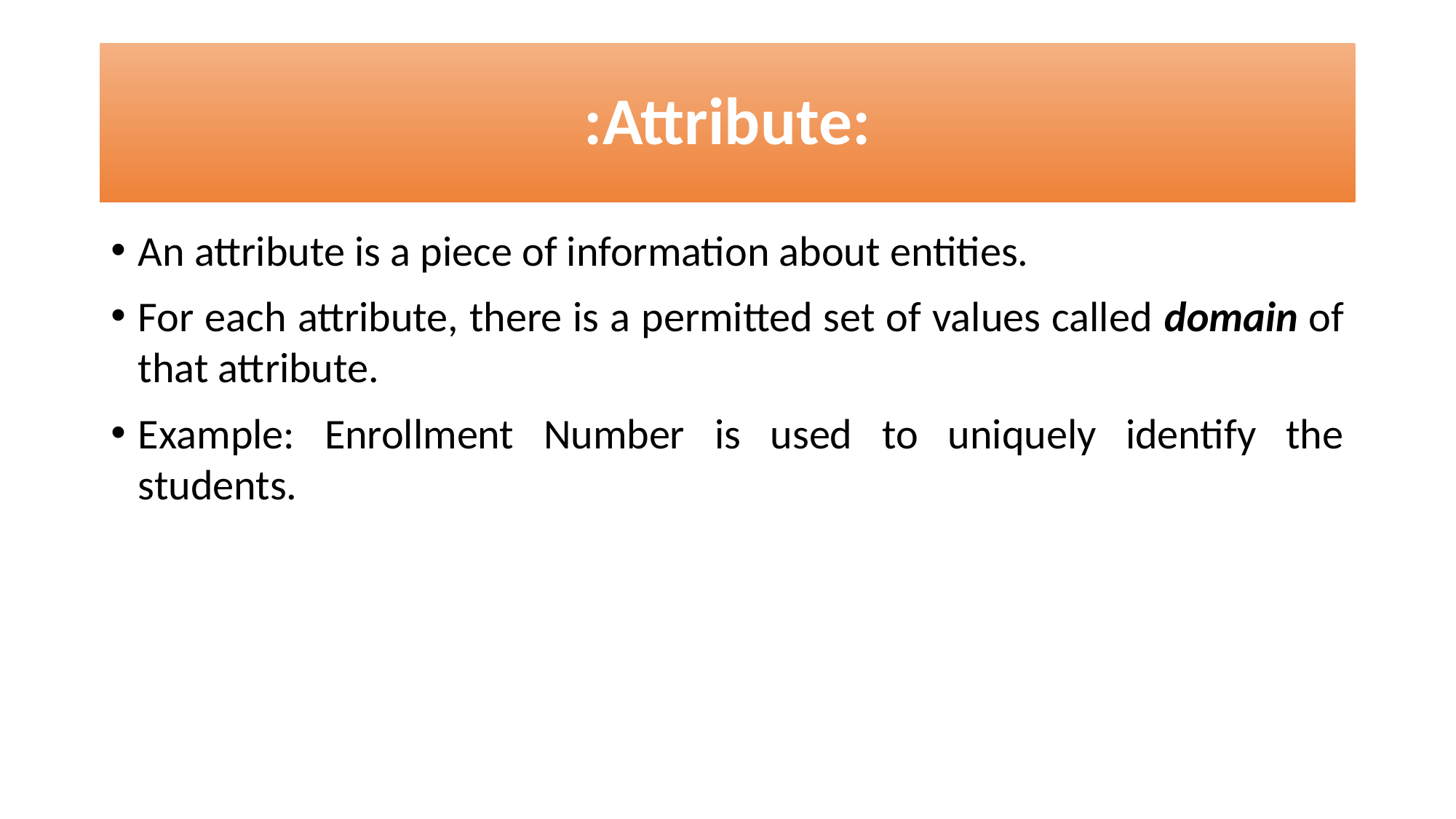

# :Attribute:
An attribute is a piece of information about entities.
For each attribute, there is a permitted set of values called domain of that attribute.
Example: Enrollment Number is used to uniquely identify the students.